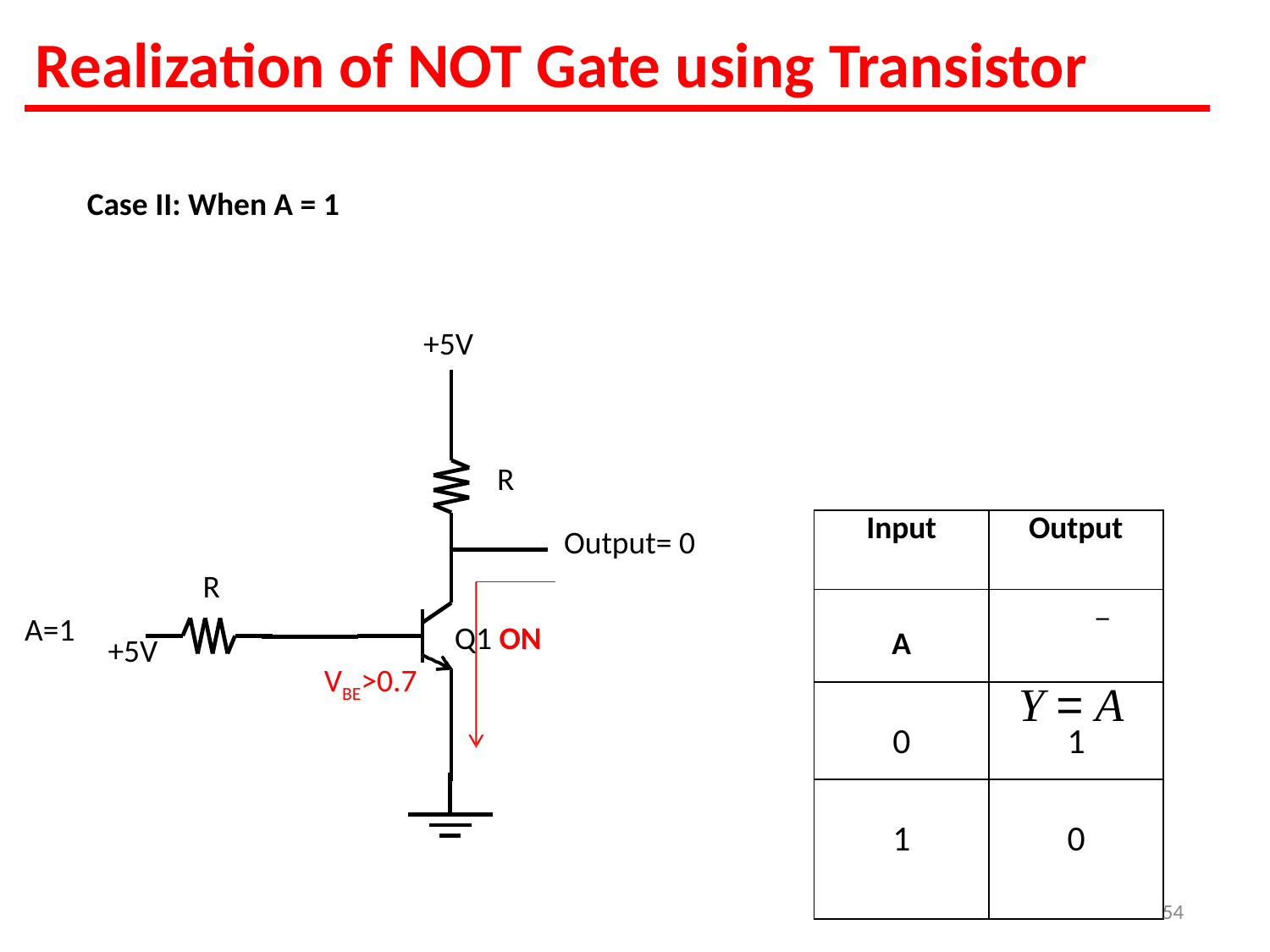

# Realization of NOT Gate using Transistor

Case II: When A = 1
+5V

R
Output= 0

| Input | Output |
| --- | --- |
| A | − Y = A |
| 0 | 1 |
| 1 | 0 |

R

A=1

Q1 ON

+5V

VBE>0.7

54